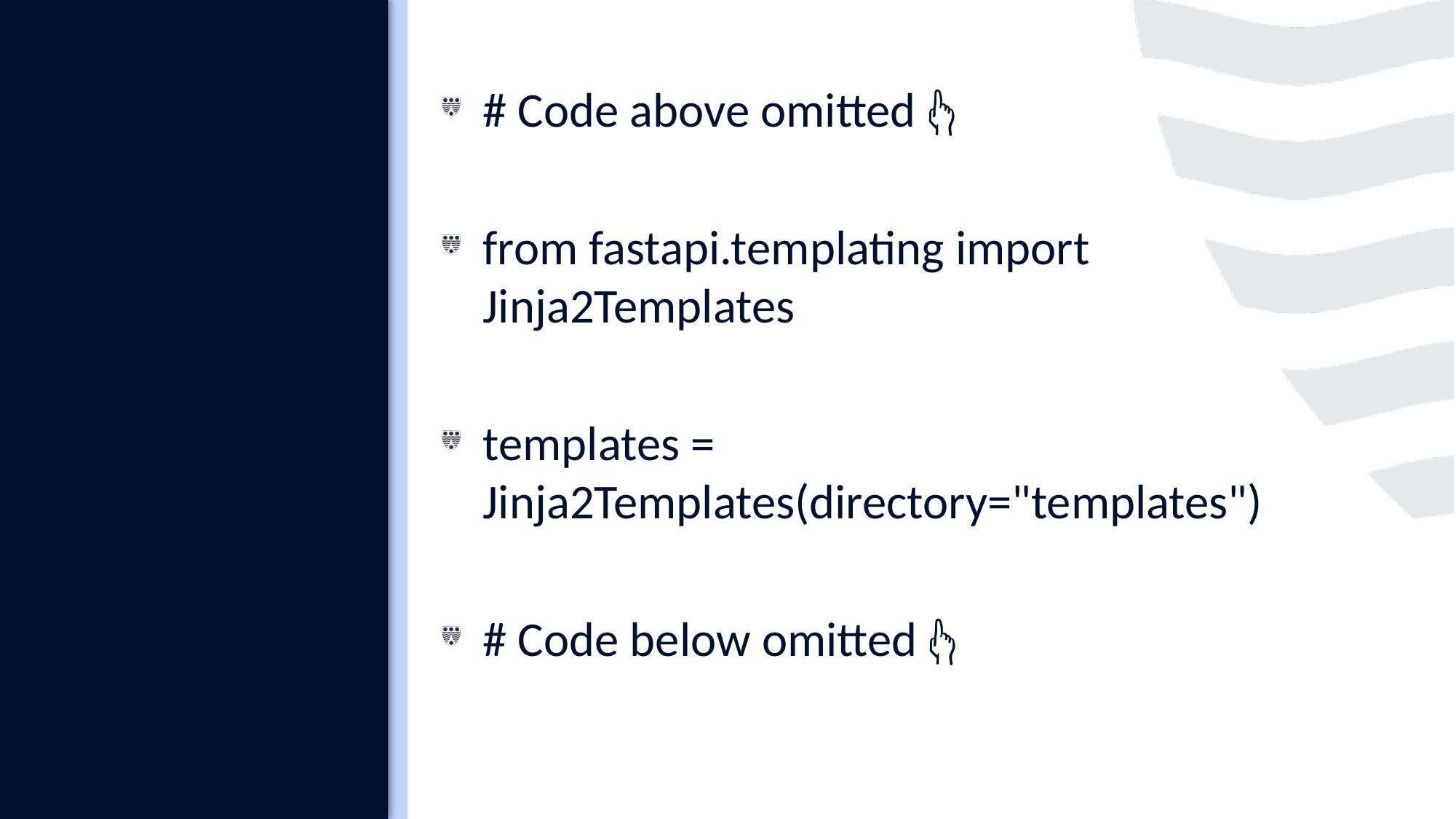

#
# Code above omitted 👆

from fastapi.templating import Jinja2Templates

templates = Jinja2Templates(directory="templates")

# Code below omitted 👆